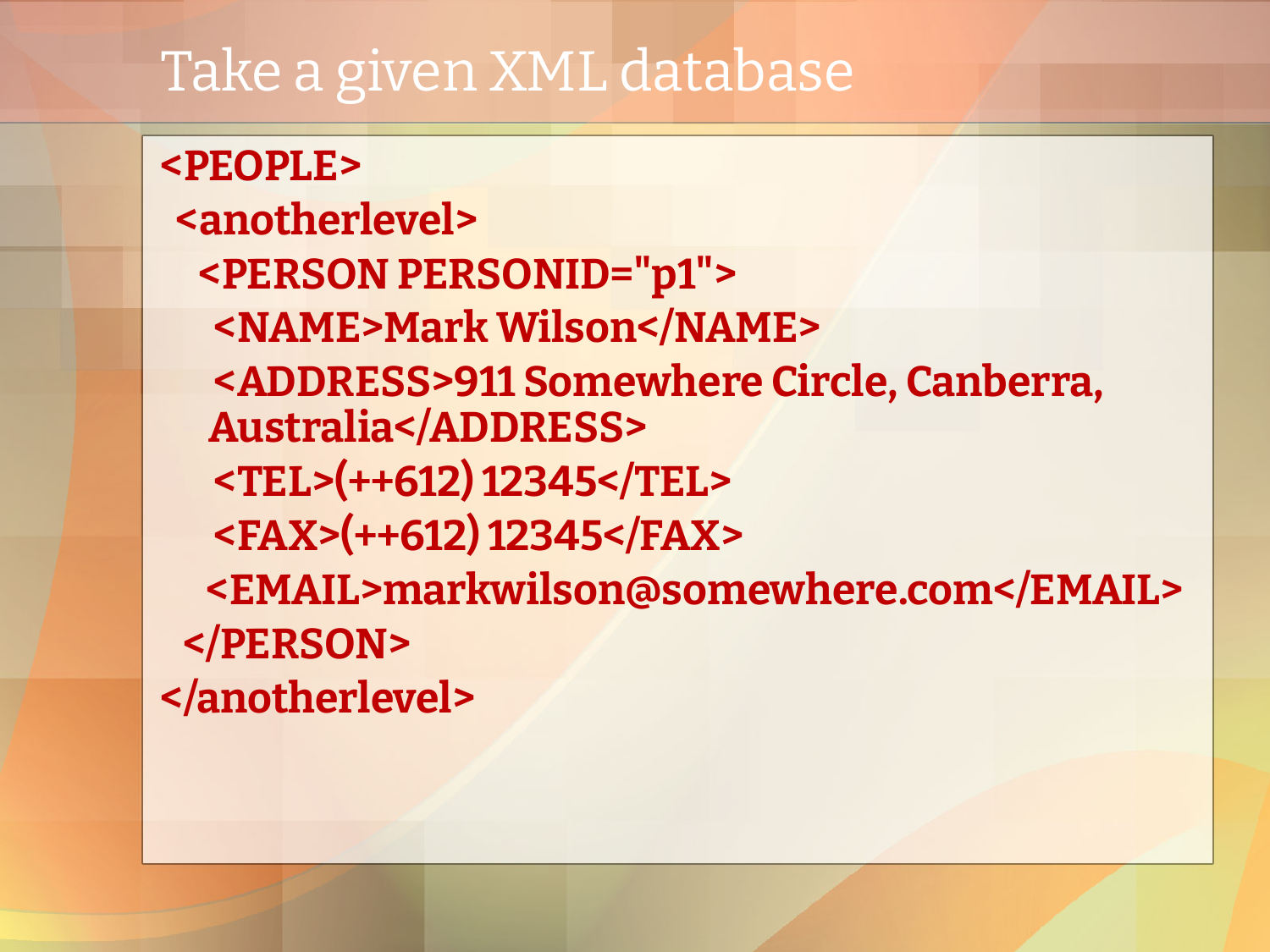

# Take a given XML database
<PEOPLE>
  <anotherlevel>
     <PERSON PERSONID="p1">
       <NAME>Mark Wilson</NAME>
       <ADDRESS>911 Somewhere Circle, Canberra, Australia</ADDRESS>
       <TEL>(++612) 12345</TEL>
       <FAX>(++612) 12345</FAX>
      <EMAIL>markwilson@somewhere.com</EMAIL>
   </PERSON>
</anotherlevel>